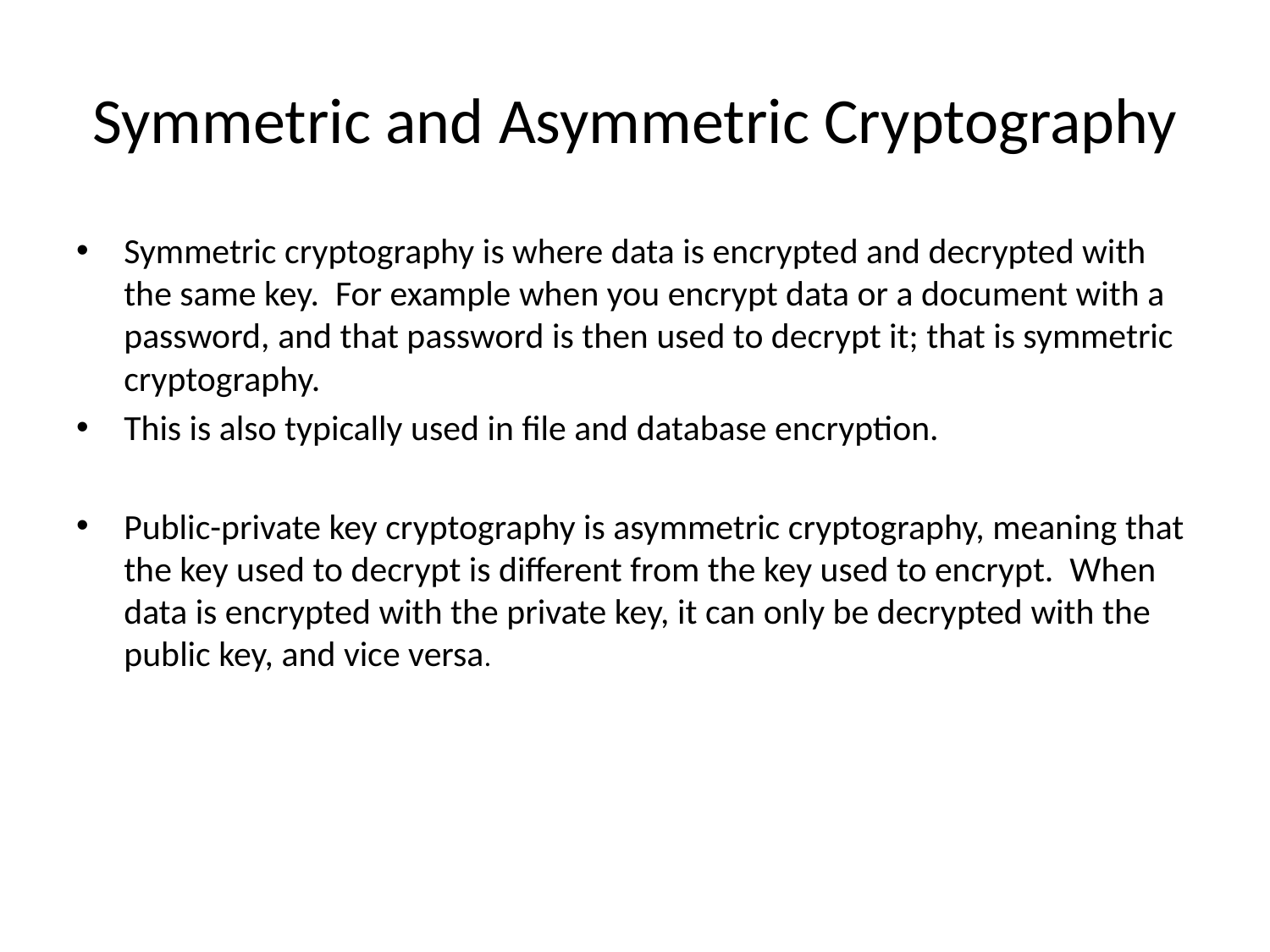

# Symmetric and Asymmetric Cryptography
Symmetric cryptography is where data is encrypted and decrypted with the same key.  For example when you encrypt data or a document with a password, and that password is then used to decrypt it; that is symmetric cryptography.
This is also typically used in file and database encryption.

Public-private key cryptography is asymmetric cryptography, meaning that the key used to decrypt is different from the key used to encrypt.  When data is encrypted with the private key, it can only be decrypted with the public key, and vice versa.